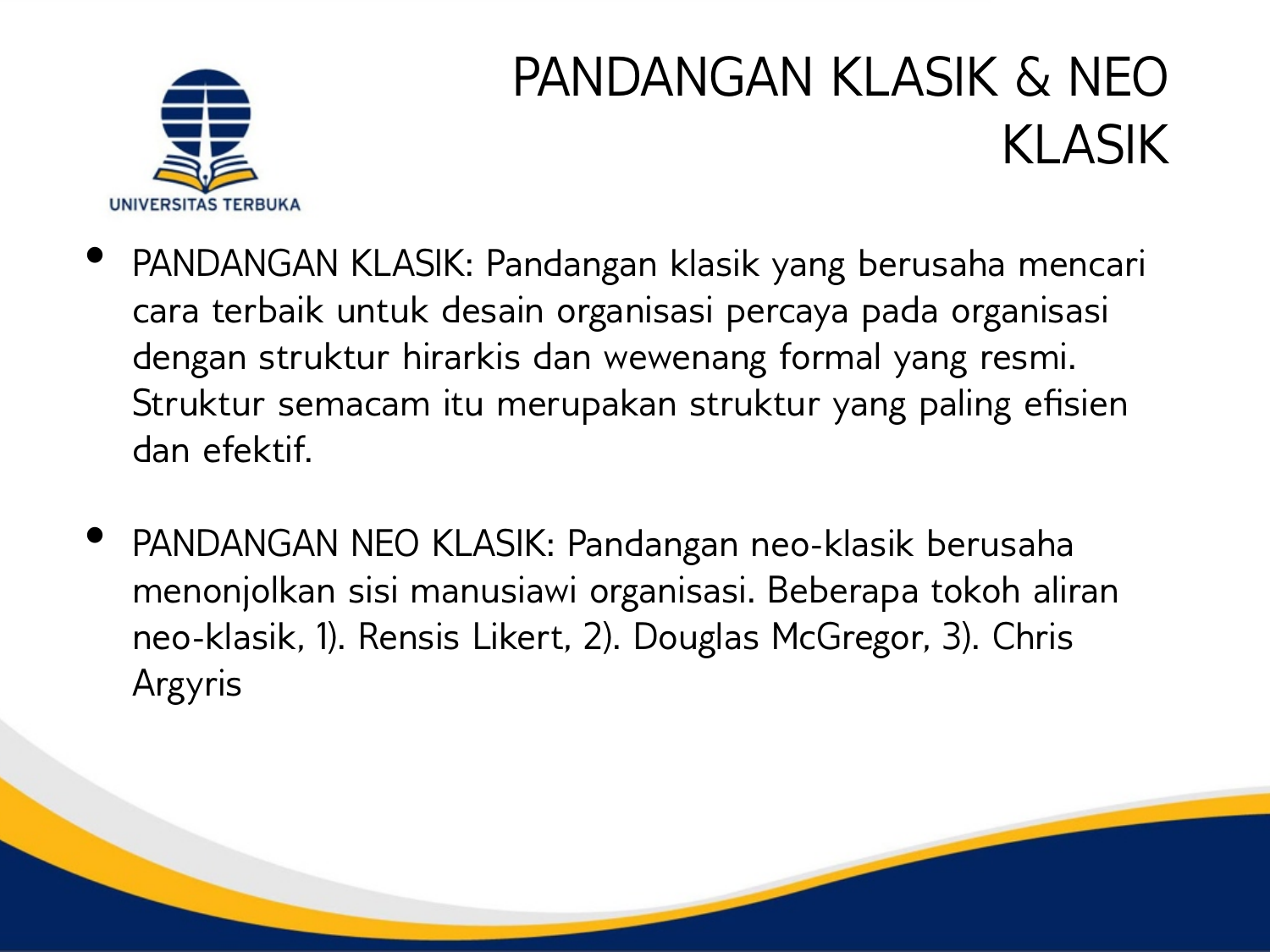

# PANDANGAN KLASIK & NEO KLASIK
PANDANGAN KLASIK: Pandangan klasik yang berusaha mencari cara terbaik untuk desain organisasi percaya pada organisasi dengan struktur hirarkis dan wewenang formal yang resmi. Struktur semacam itu merupakan struktur yang paling efisien dan efektif.
PANDANGAN NEO KLASIK: Pandangan neo-klasik berusaha menonjolkan sisi manusiawi organisasi. Beberapa tokoh aliran neo-klasik, 1). Rensis Likert, 2). Douglas McGregor, 3). Chris Argyris